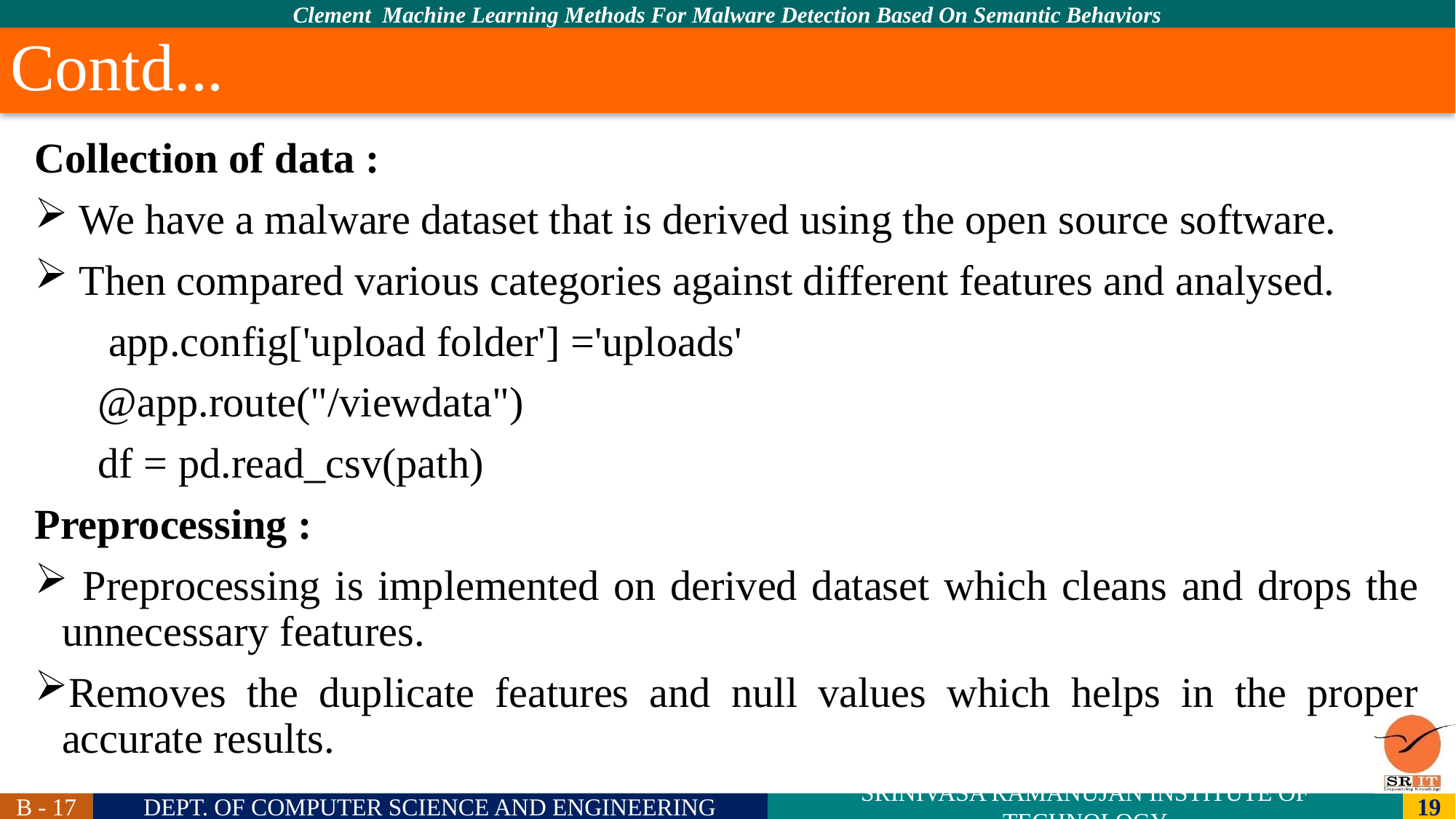

# Contd...
Collection of data :
 We have a malware dataset that is derived using the open source software.
 Then compared various categories against different features and analysed.
       app.config['upload folder'] ='uploads'
      @app.route("/viewdata")
      df = pd.read_csv(path)
Preprocessing :
 Preprocessing is implemented on derived dataset which cleans and drops the unnecessary features.
Removes the duplicate features and null values which helps in the proper accurate results.